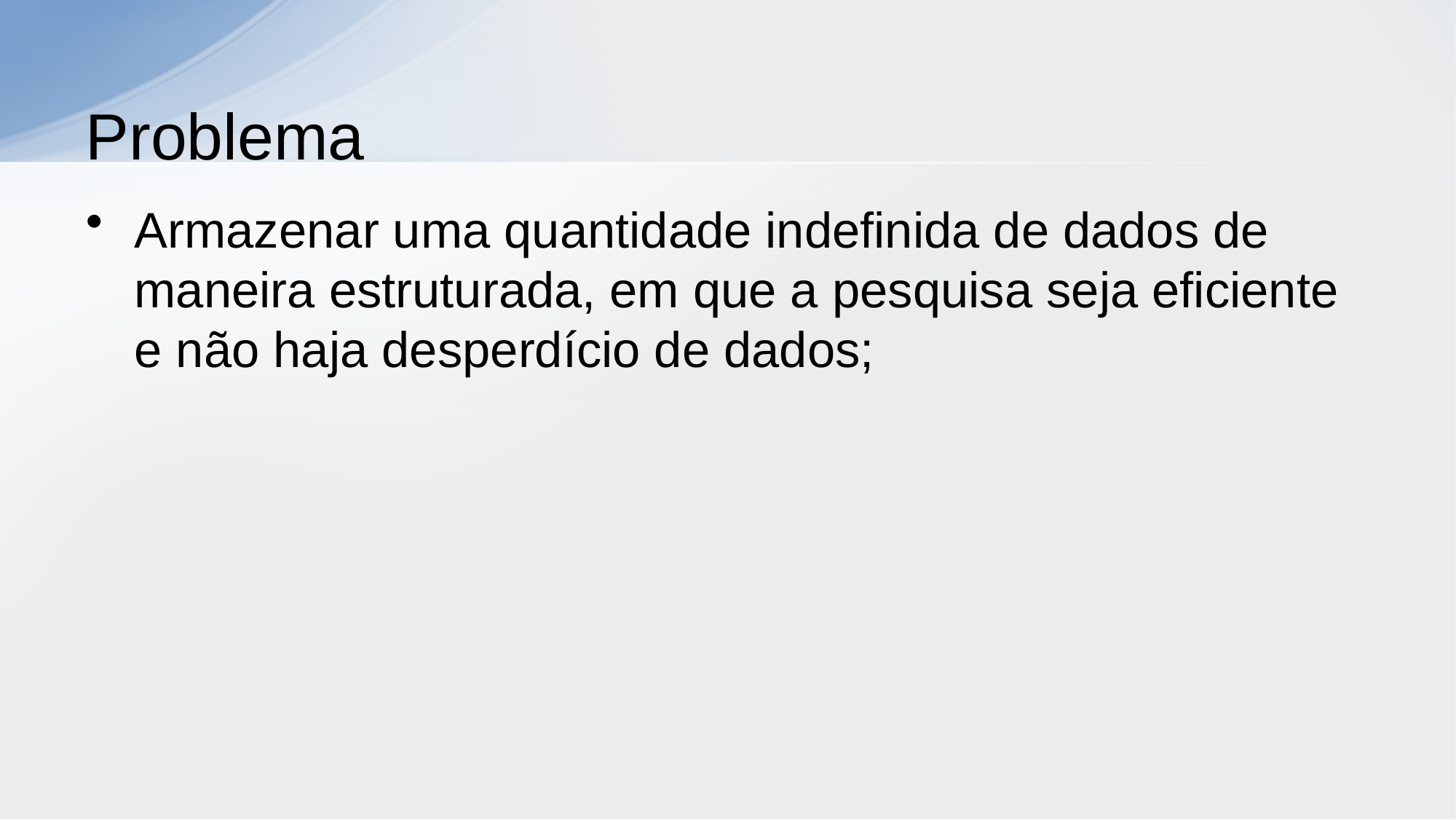

# Problema
Armazenar uma quantidade indefinida de dados de maneira estruturada, em que a pesquisa seja eficiente e não haja desperdício de dados;